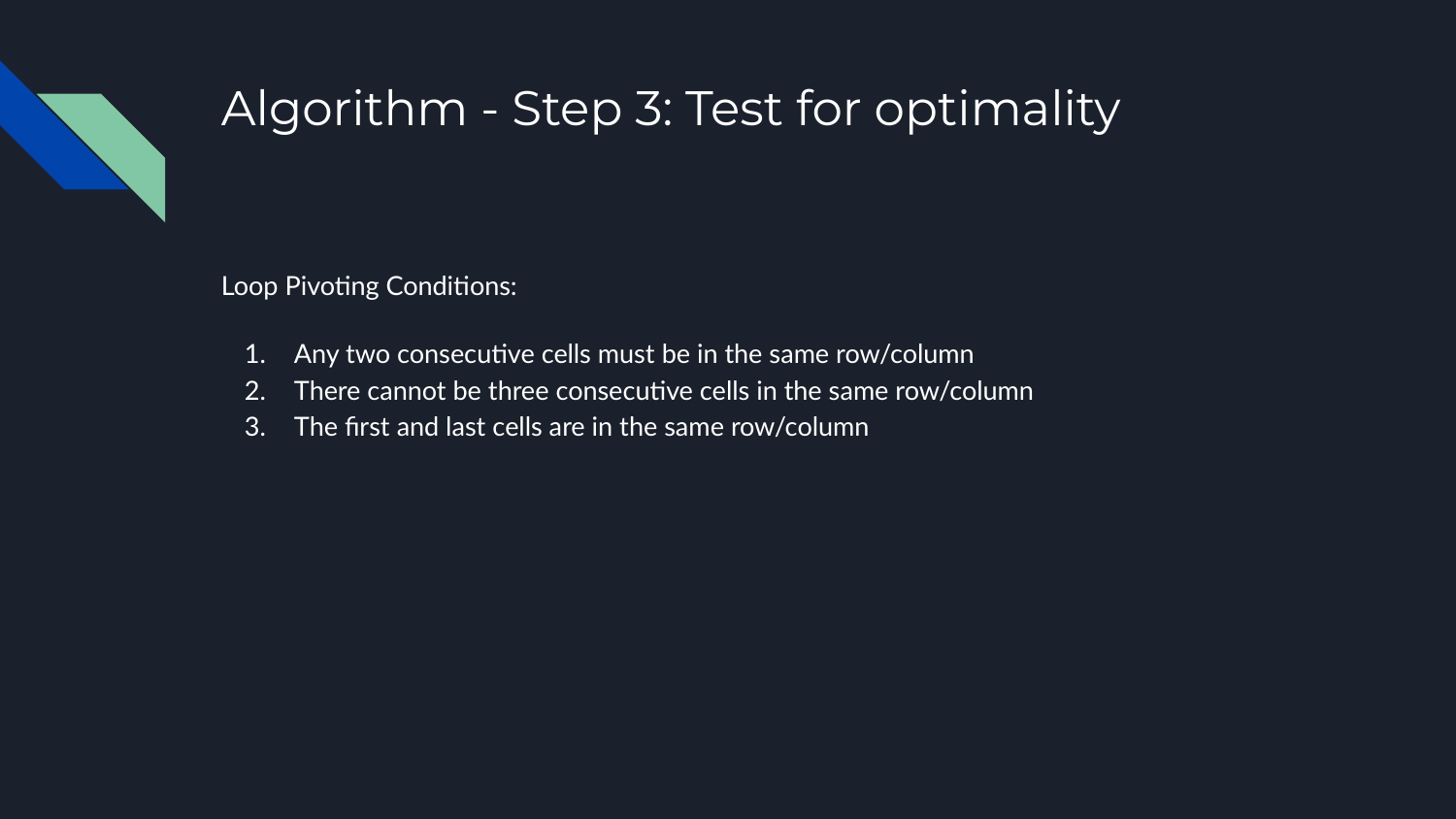

# Algorithm - Step 3: Test for optimality
Loop Pivoting Conditions:
Any two consecutive cells must be in the same row/column
There cannot be three consecutive cells in the same row/column
The first and last cells are in the same row/column